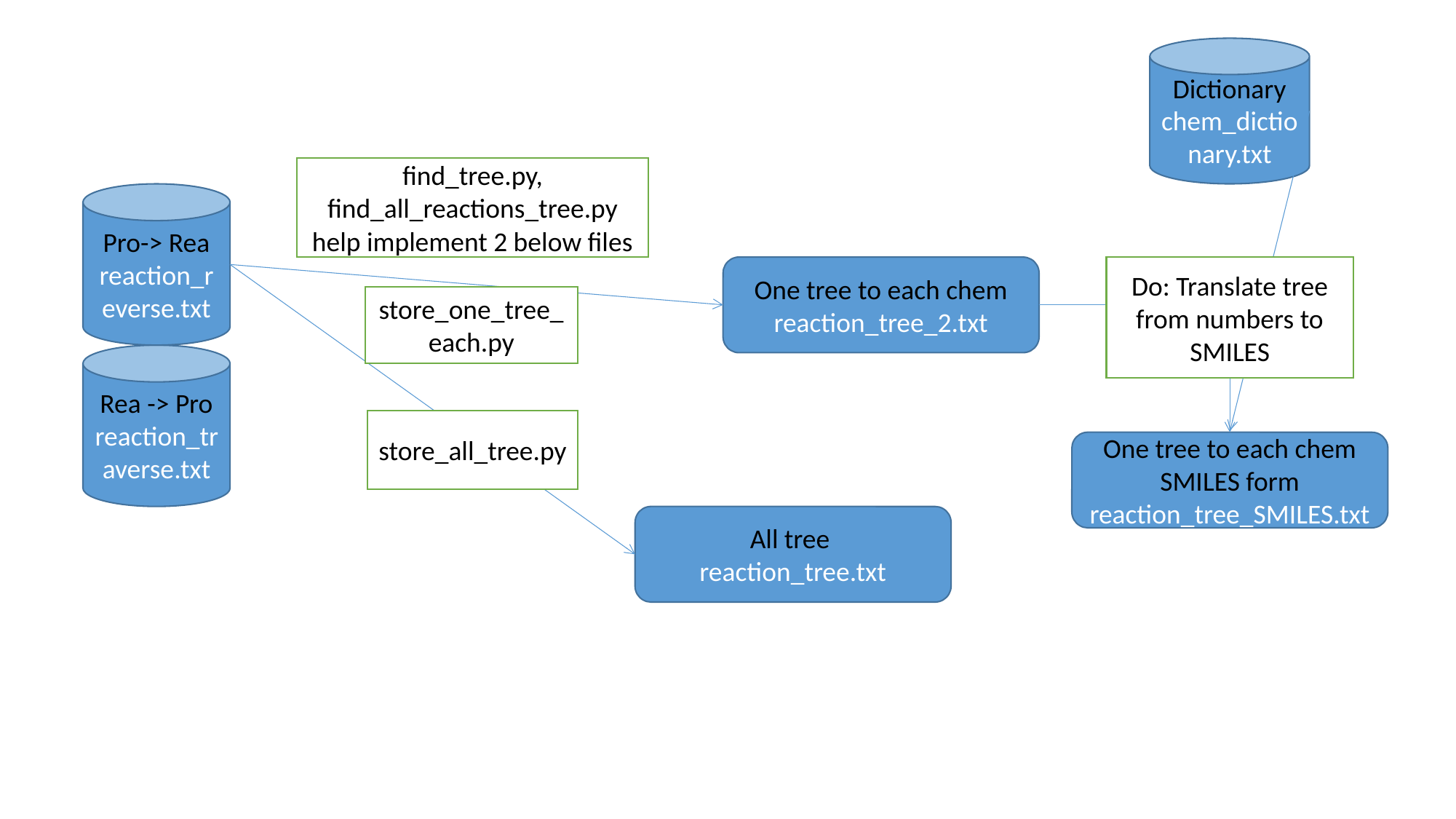

Dictionary
chem_dictionary.txt
find_tree.py, find_all_reactions_tree.py
help implement 2 below files
Pro-> Rea reaction_reverse.txt
One tree to each chem
reaction_tree_2.txt
Do: Translate tree from numbers to SMILES
store_one_tree_each.py
Rea -> Pro
reaction_traverse.txt
store_all_tree.py
One tree to each chem
SMILES form
reaction_tree_SMILES.txt
All tree
reaction_tree.txt